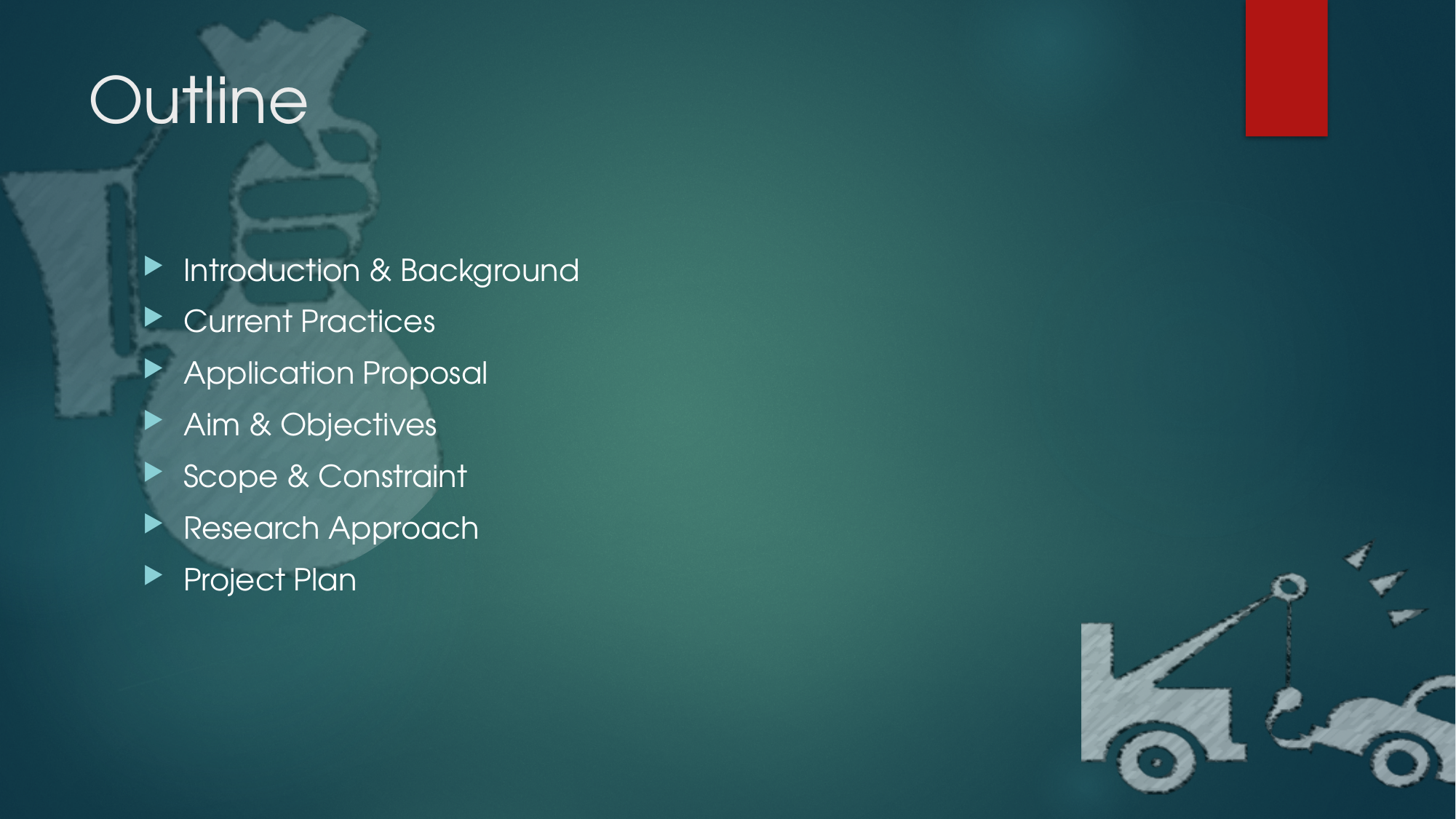

# Outline
Introduction & Background
Current Practices
Application Proposal
Aim & Objectives
Scope & Constraint
Research Approach
Project Plan